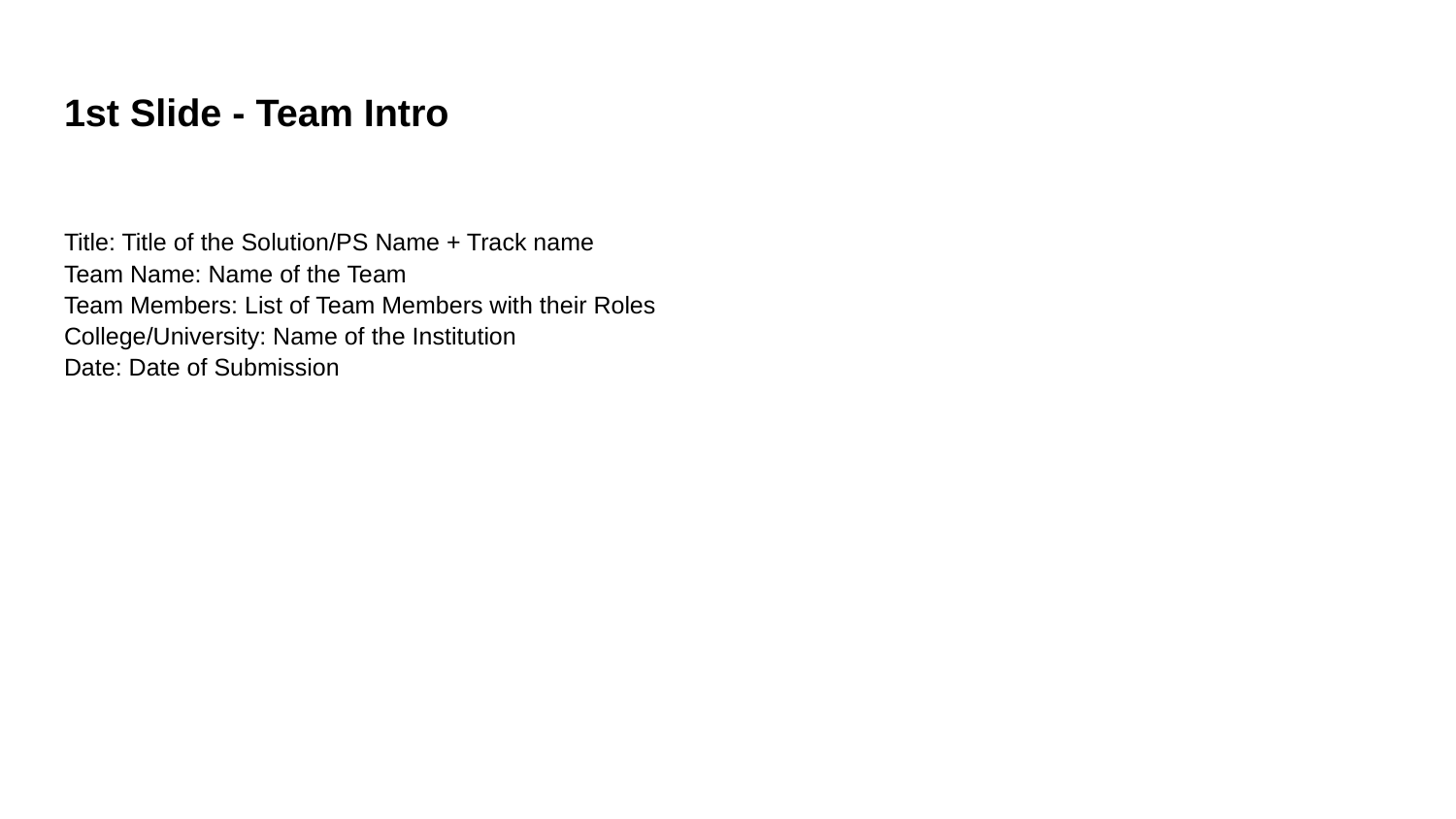

# 1st Slide - Team Intro

Title: Title of the Solution/PS Name + Track name
Team Name: Name of the Team
Team Members: List of Team Members with their Roles
College/University: Name of the Institution
Date: Date of Submission